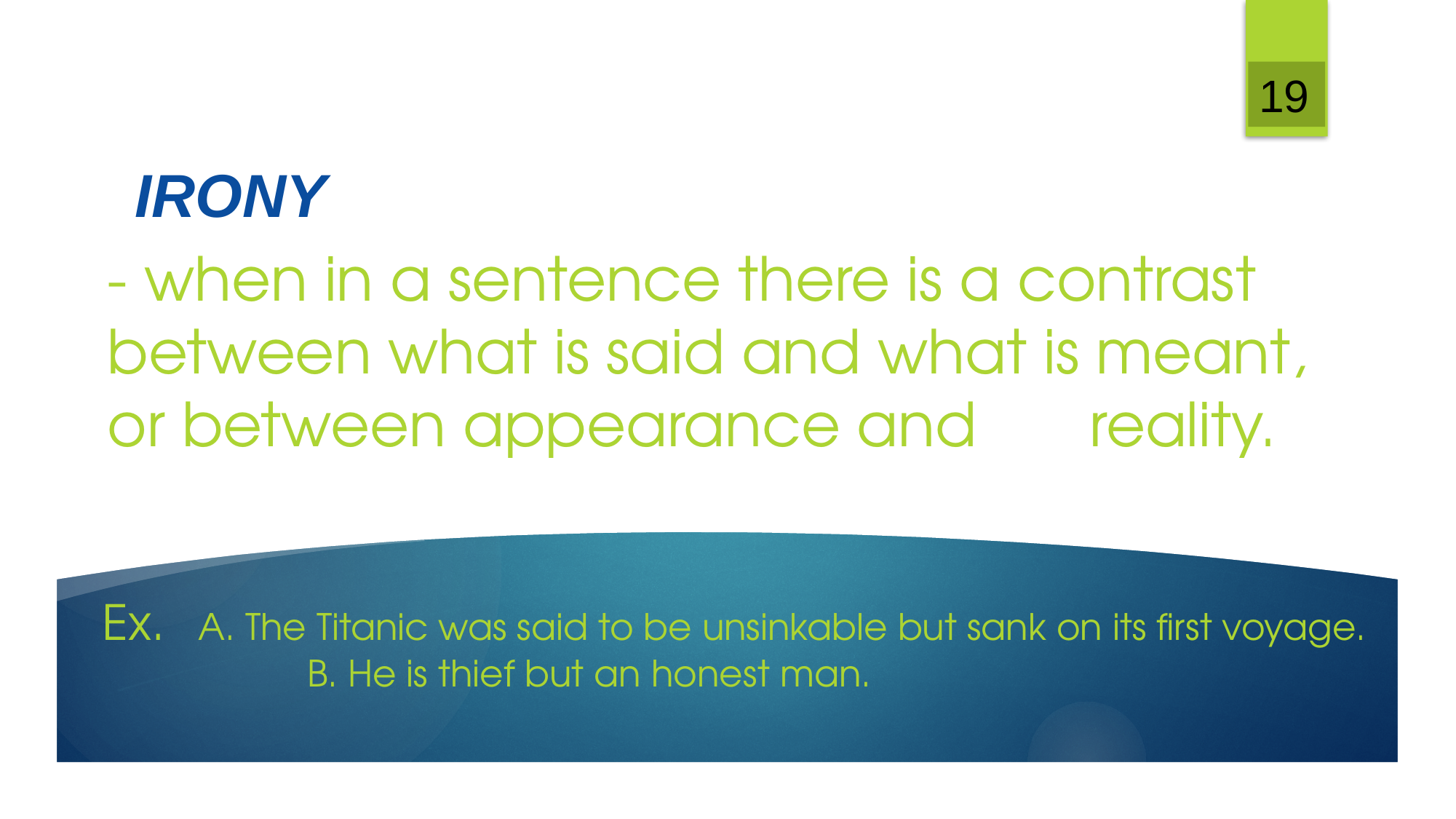

19
# IRONY
- when in a sentence there is a contrast 	between what is said and what is meant, 	or between appearance and 	reality.
 Ex.	A. The Titanic was said to be unsinkable but sank on its first voyage.
		B. He is thief but an honest man.